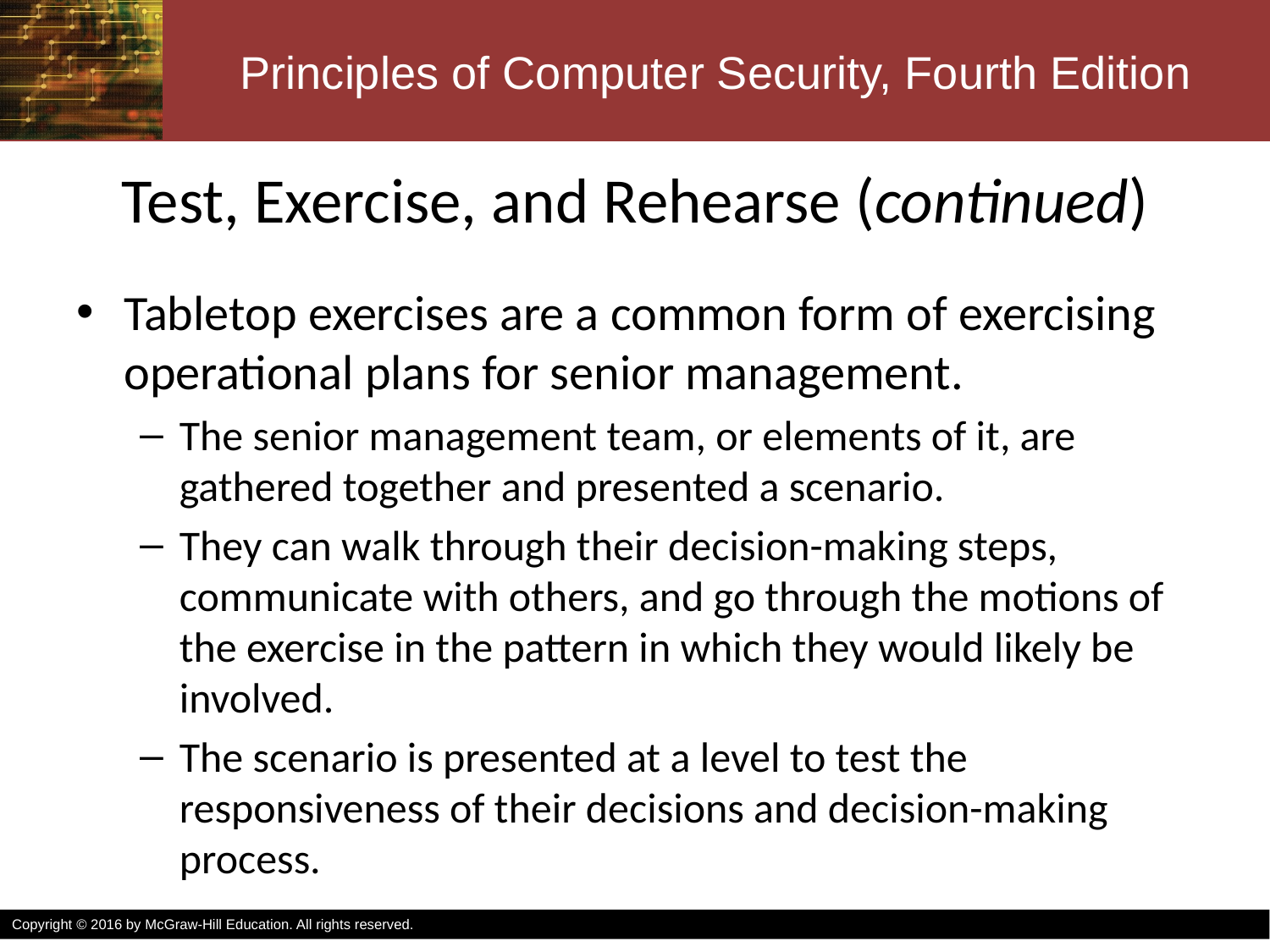

# Test, Exercise, and Rehearse (continued)
Tabletop exercises are a common form of exercising operational plans for senior management.
The senior management team, or elements of it, are gathered together and presented a scenario.
They can walk through their decision-making steps, communicate with others, and go through the motions of the exercise in the pattern in which they would likely be involved.
The scenario is presented at a level to test the responsiveness of their decisions and decision-making process.